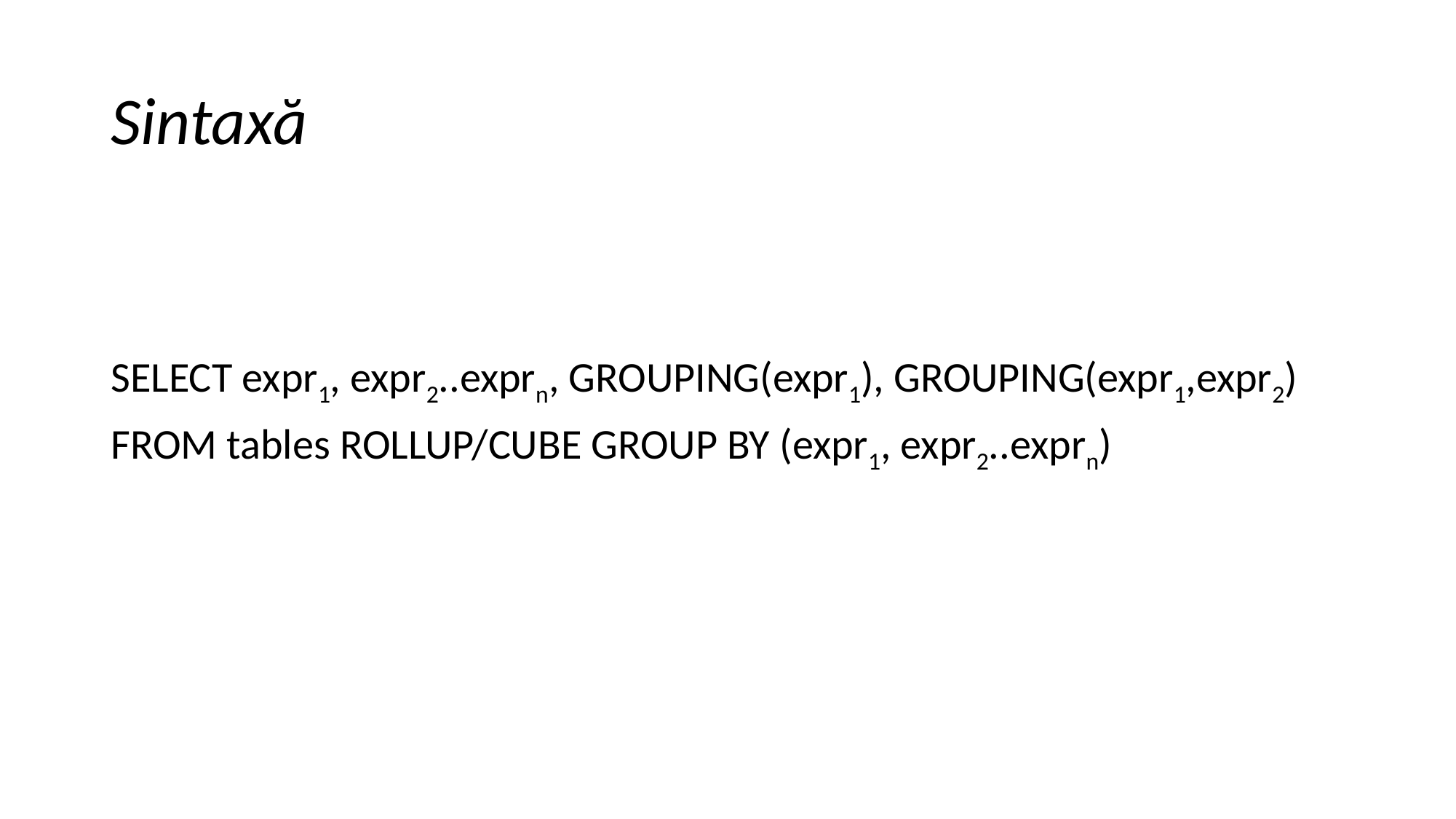

# Sintaxă

SELECT expr1, expr2..exprn, GROUPING(expr1), GROUPING(expr1,expr2)
FROM tables ROLLUP/CUBE GROUP BY (expr1, expr2..exprn)